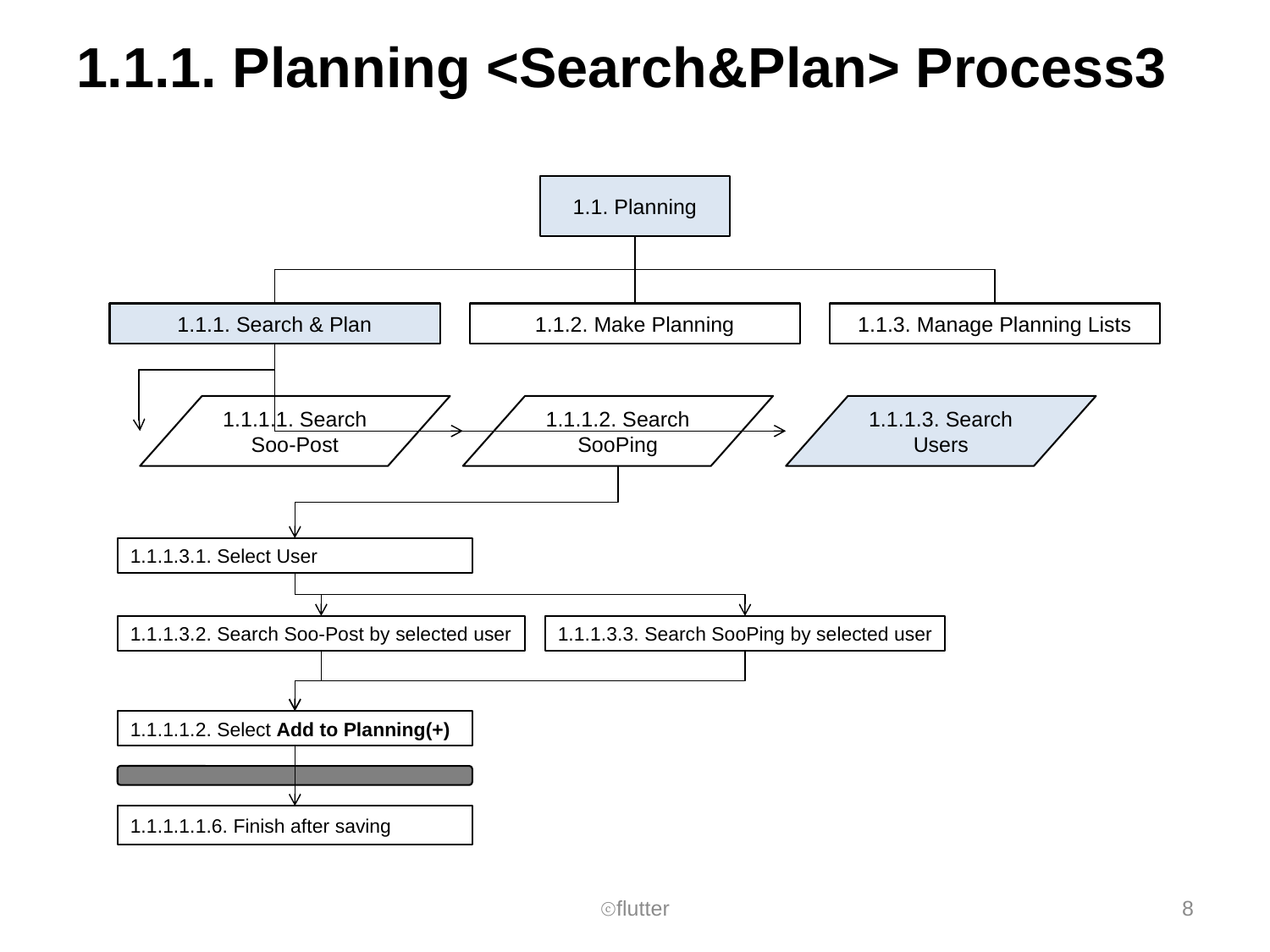

# 1.1.1. Planning <Search&Plan> Process3
1.1. Planning
1.1.1. Search & Plan
1.1.2. Make Planning
1.1.3. Manage Planning Lists
1.1.1.1. Search Soo-Post
1.1.1.2. Search SooPing
1.1.1.3. Search Users
1.1.1.3.1. Select User
1.1.1.3.2. Search Soo-Post by selected user
1.1.1.3.3. Search SooPing by selected user
1.1.1.1.2. Select Add to Planning(+)

1.1.1.1.1.6. Finish after saving
ⓒflutter
8